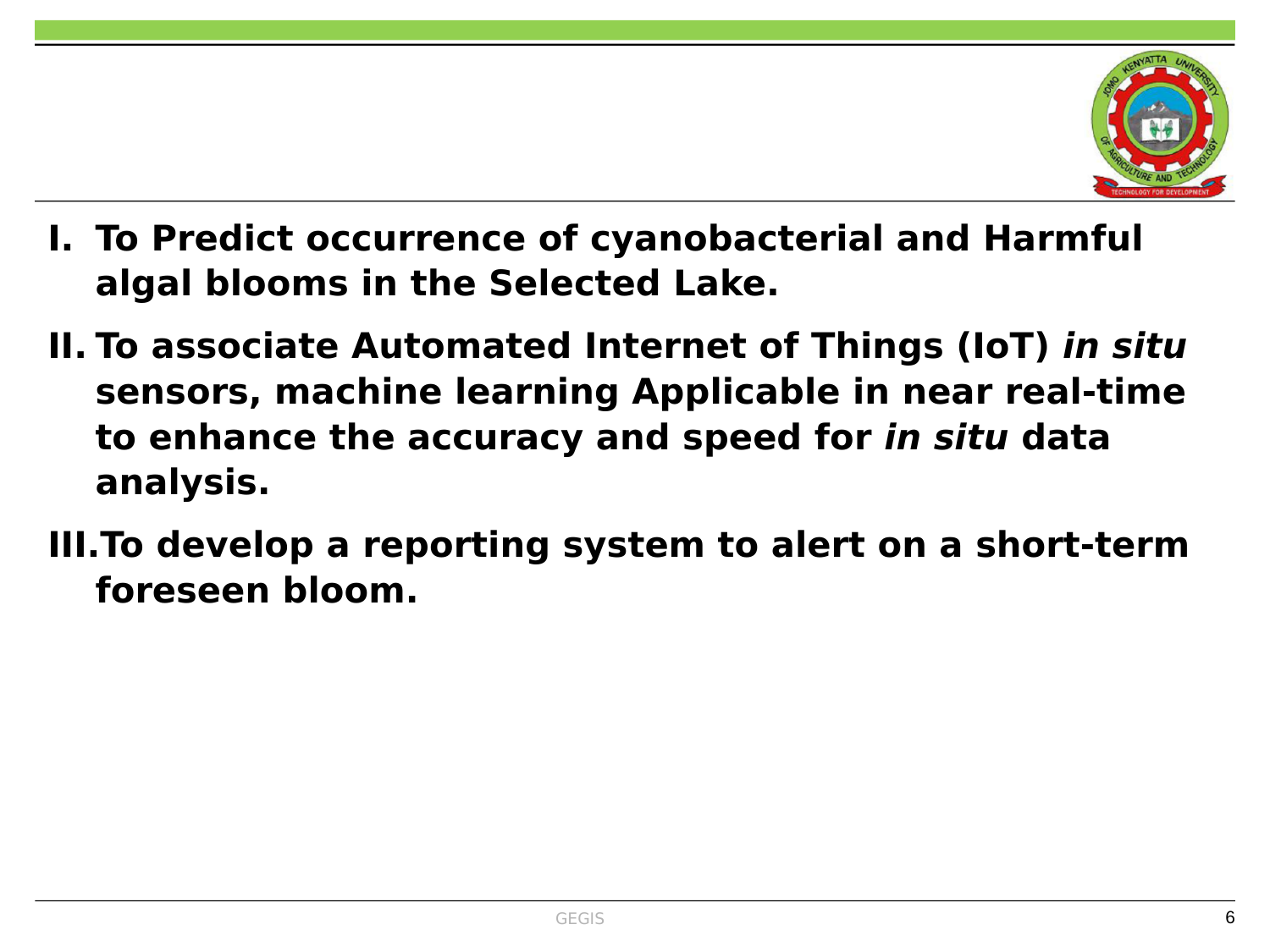

#
To Predict occurrence of cyanobacterial and Harmful algal blooms in the Selected Lake.
To associate Automated Internet of Things (IoT) in situ sensors, machine learning Applicable in near real-time to enhance the accuracy and speed for in situ data analysis.
To develop a reporting system to alert on a short-term foreseen bloom.